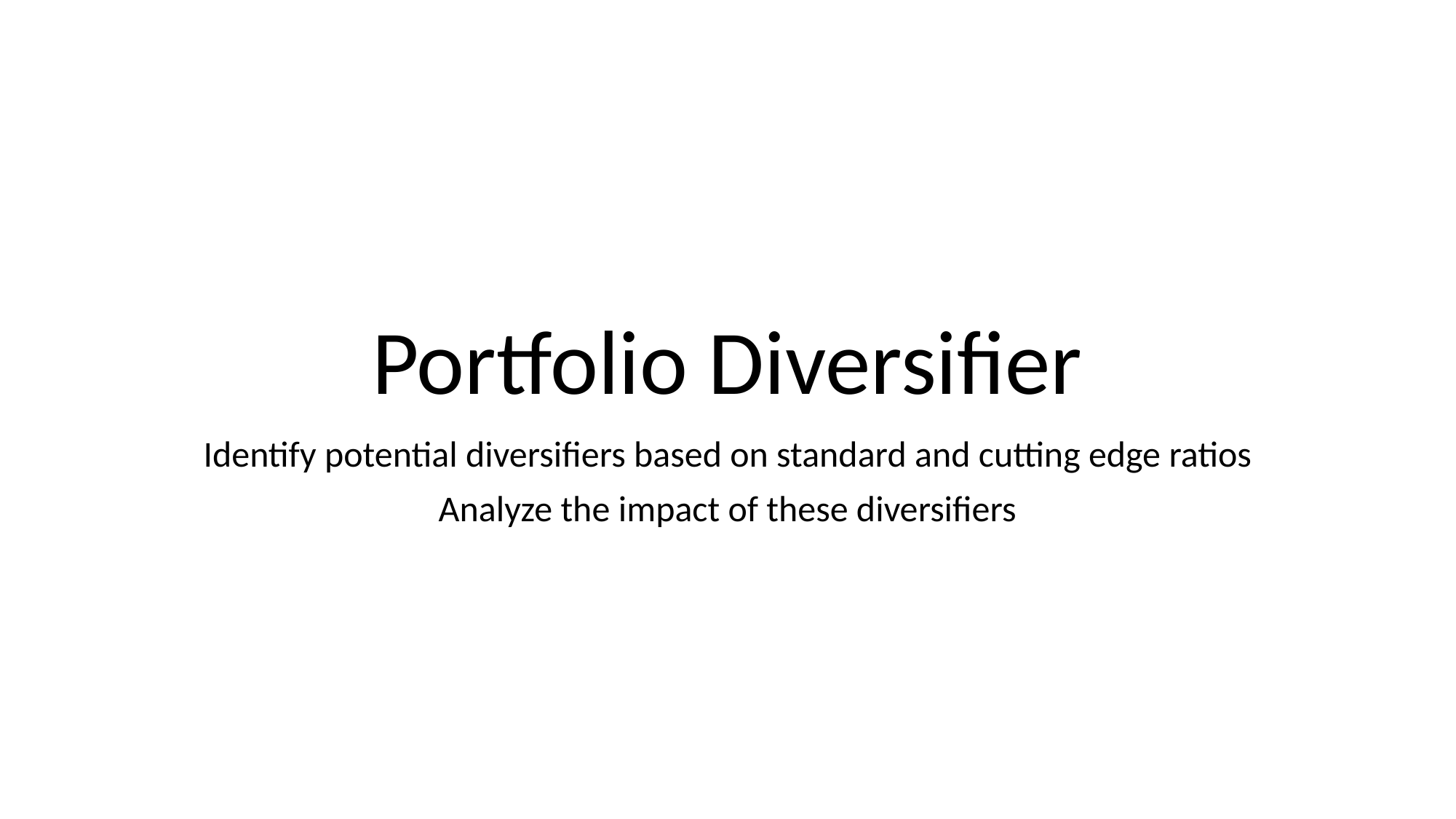

# Portfolio Diversifier
Identify potential diversifiers based on standard and cutting edge ratios
Analyze the impact of these diversifiers